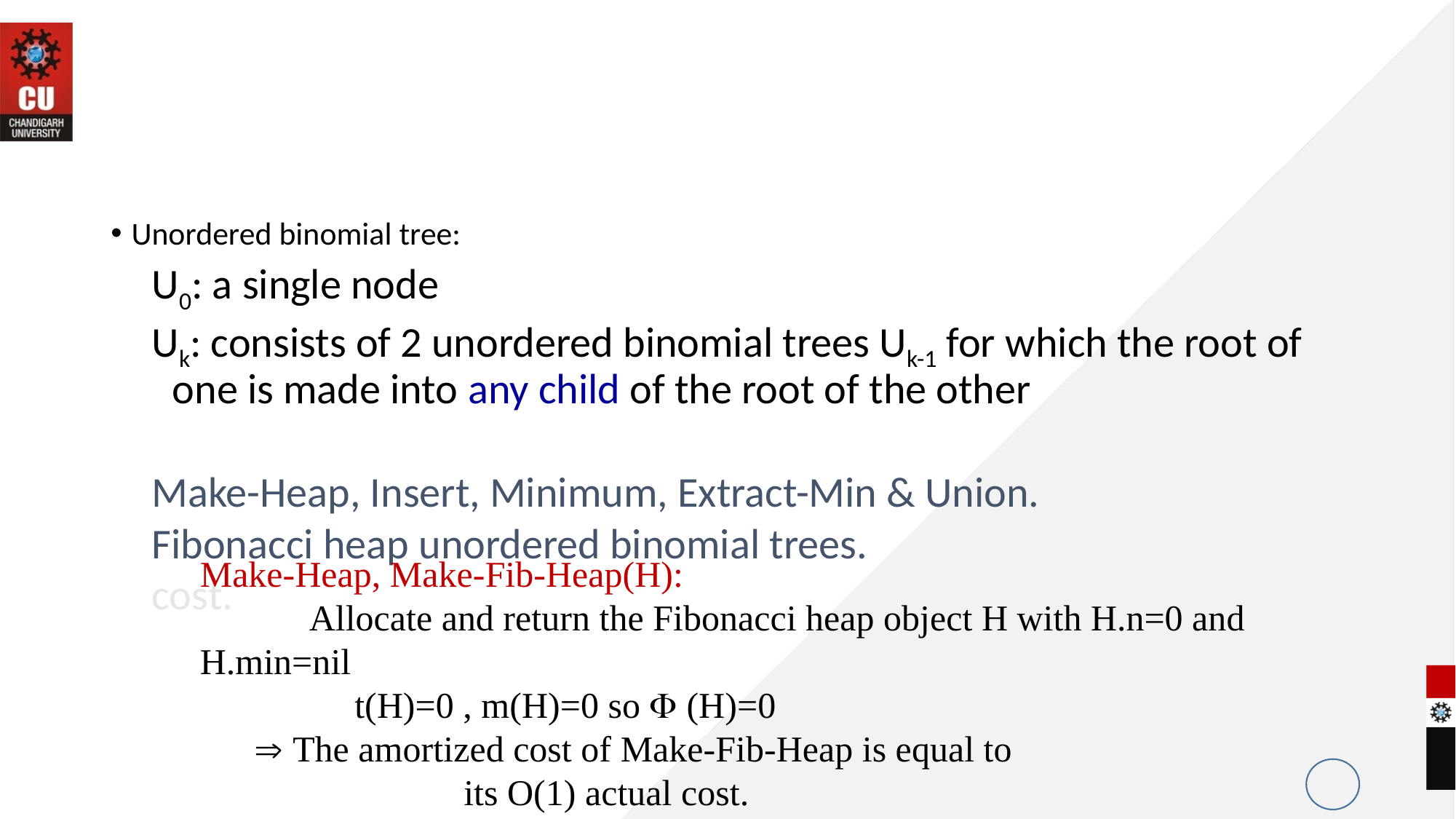

#
Unordered binomial tree:
U0: a single node
Uk: consists of 2 unordered binomial trees Uk-1 for which the root of one is made into any child of the root of the other

Make-Heap, Insert, Minimum, Extract-Min & Union.
Fibonacci heap unordered binomial trees.
cost.
Make-Heap, Make-Fib-Heap(H):
	Allocate and return the Fibonacci heap object H with H.n=0 and H.min=nil
	     t(H)=0 , m(H)=0 so Φ (H)=0
      ⇒ The amortized cost of Make-Fib-Heap is equal to
		     its O(1) actual cost.